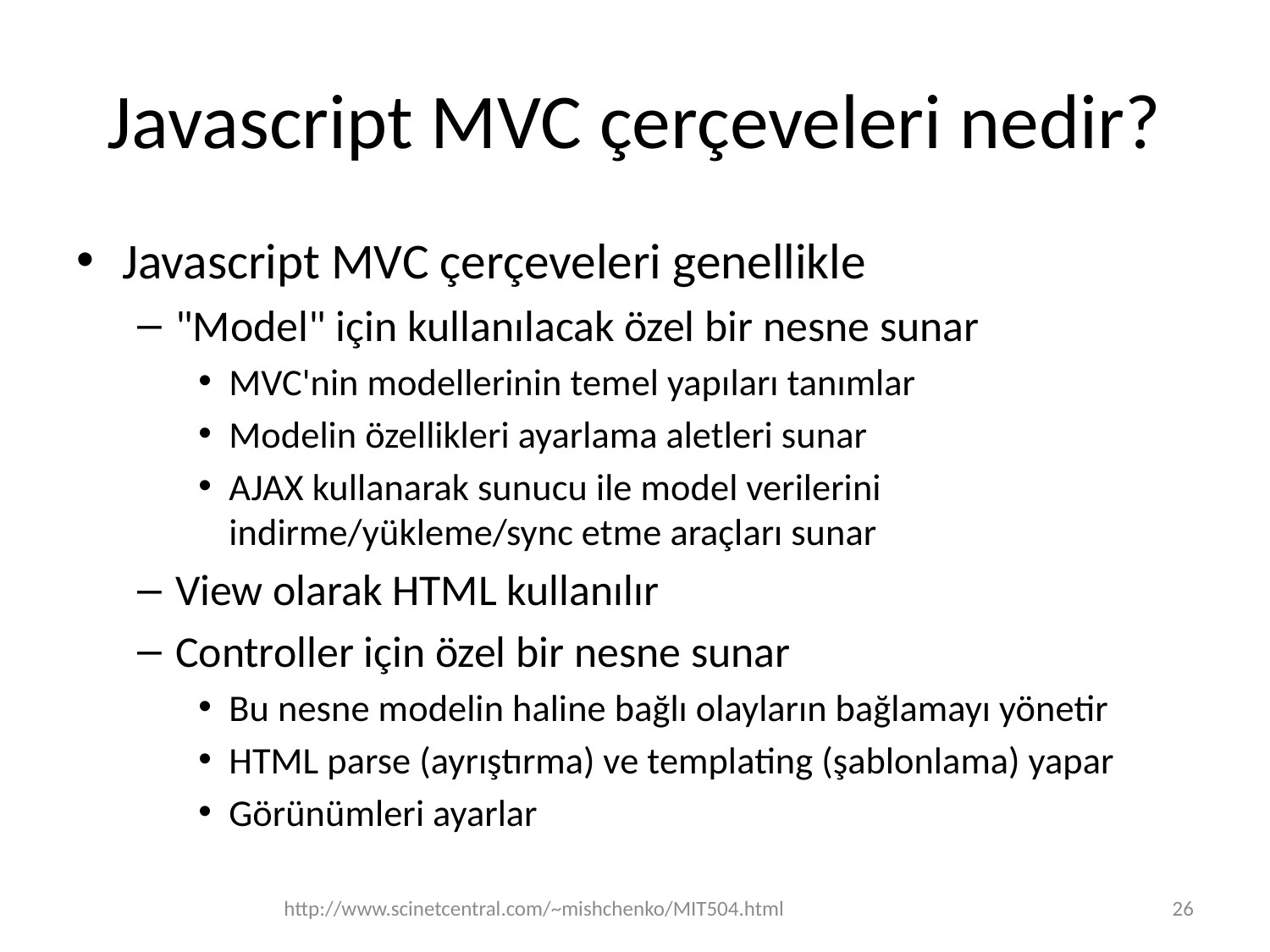

# Javascript MVC çerçeveleri nedir?
Javascript MVC çerçeveleri genellikle
"Model" için kullanılacak özel bir nesne sunar
MVC'nin modellerinin temel yapıları tanımlar
Modelin özellikleri ayarlama aletleri sunar
AJAX kullanarak sunucu ile model verilerini indirme/yükleme/sync etme araçları sunar
View olarak HTML kullanılır
Controller için özel bir nesne sunar
Bu nesne modelin haline bağlı olayların bağlamayı yönetir
HTML parse (ayrıştırma) ve templating (şablonlama) yapar
Görünümleri ayarlar

http://www.scinetcentral.com/~mishchenko/MIT504.html
26